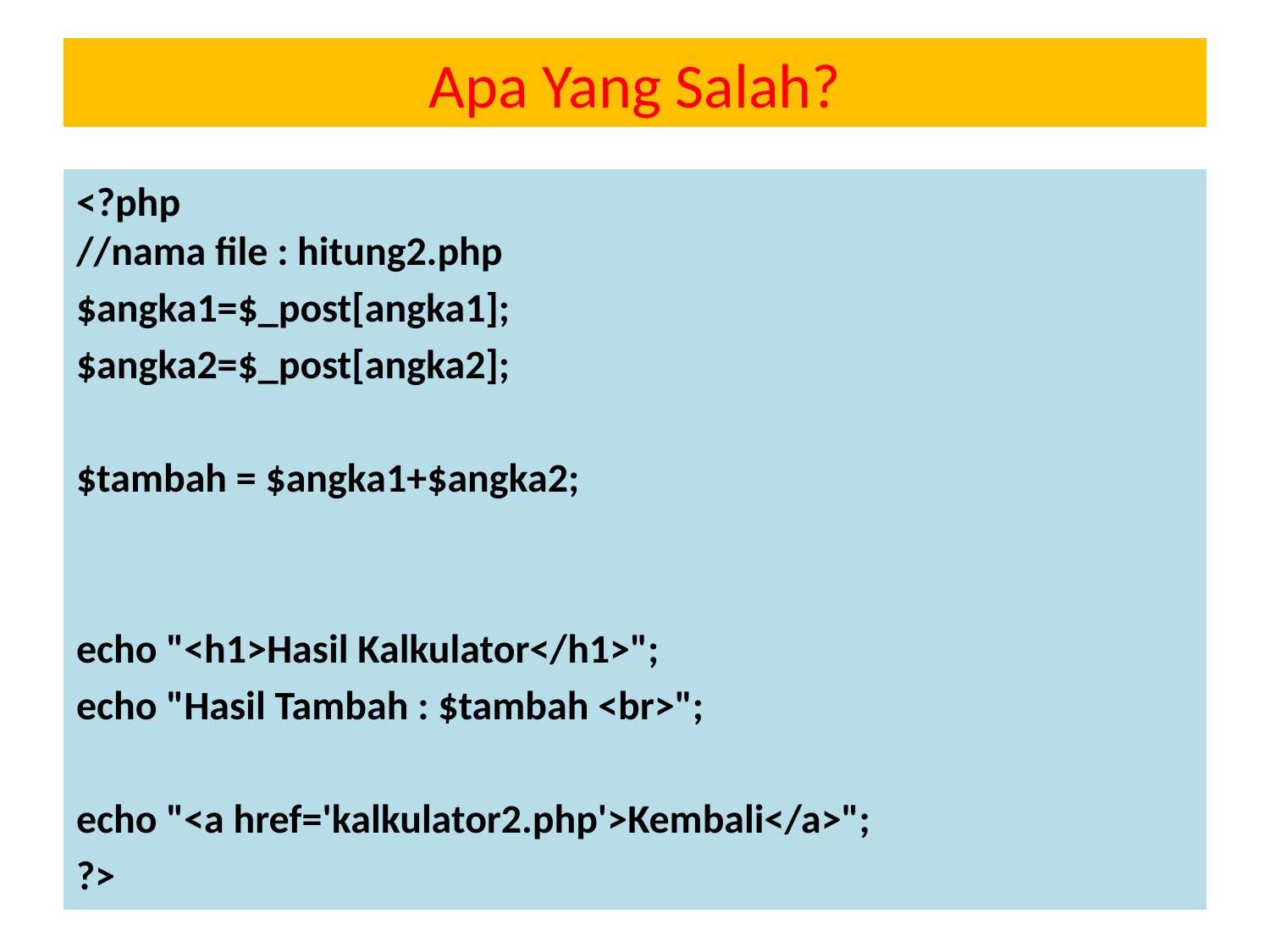

# Apa Yang Salah?
<?php
//nama file : hitung2.php
$angka1=$_post[angka1];
$angka2=$_post[angka2];

$tambah = $angka1+$angka2;

echo "<h1>Hasil Kalkulator</h1>";
echo "Hasil Tambah : $tambah <br>";

echo "<a href='kalkulator2.php'>Kembali</a>";
?>